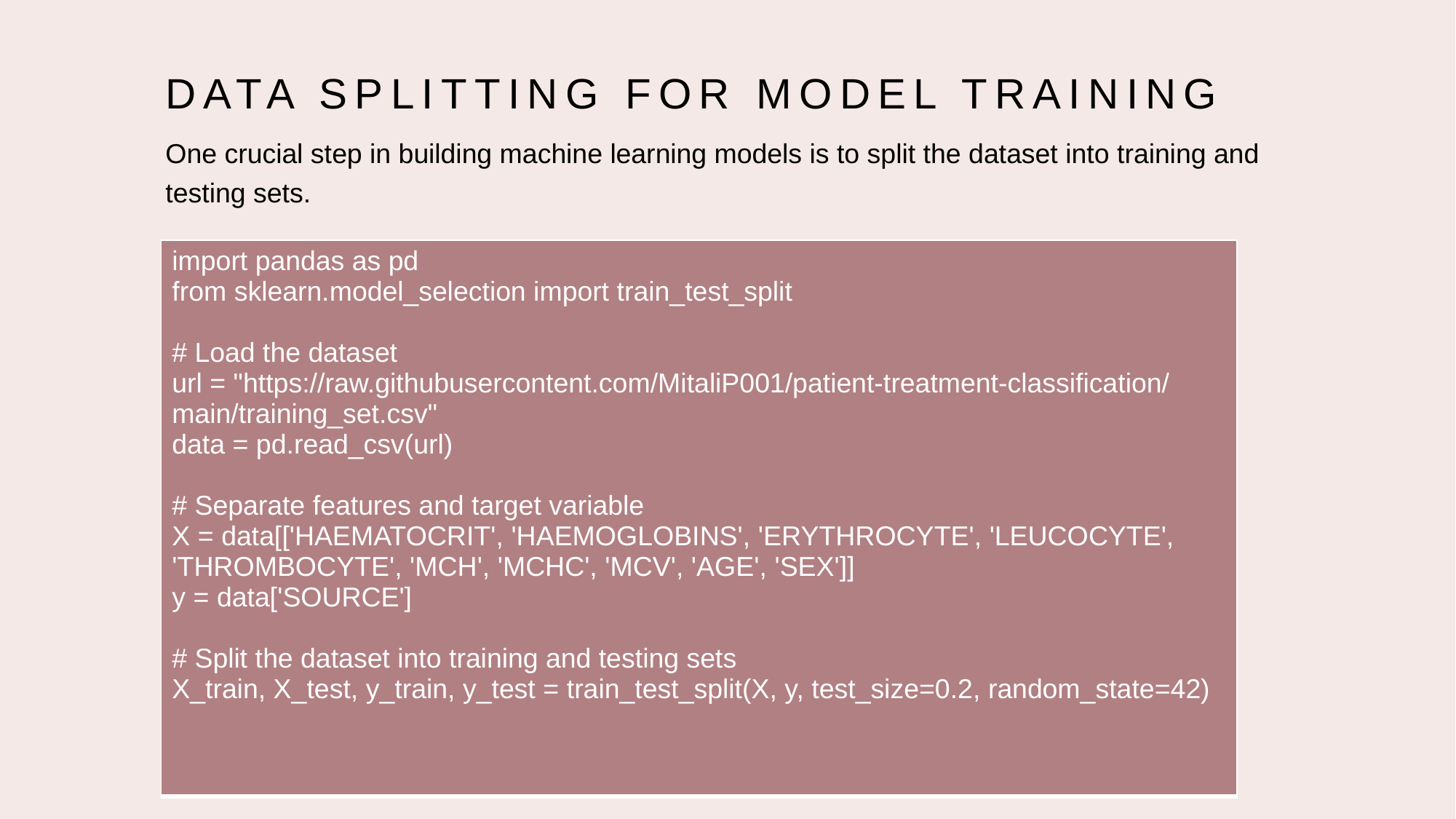

# Data Splitting for Model Training
One crucial step in building machine learning models is to split the dataset into training and testing sets.

| import pandas as pd from sklearn.model\_selection import train\_test\_split # Load the dataset url = "https://raw.githubusercontent.com/MitaliP001/patient-treatment-classification/main/training\_set.csv" data = pd.read\_csv(url) # Separate features and target variable X = data[['HAEMATOCRIT', 'HAEMOGLOBINS', 'ERYTHROCYTE', 'LEUCOCYTE', 'THROMBOCYTE', 'MCH', 'MCHC', 'MCV', 'AGE', 'SEX']] y = data['SOURCE'] # Split the dataset into training and testing sets X\_train, X\_test, y\_train, y\_test = train\_test\_split(X, y, test\_size=0.2, random\_state=42) |
| --- |